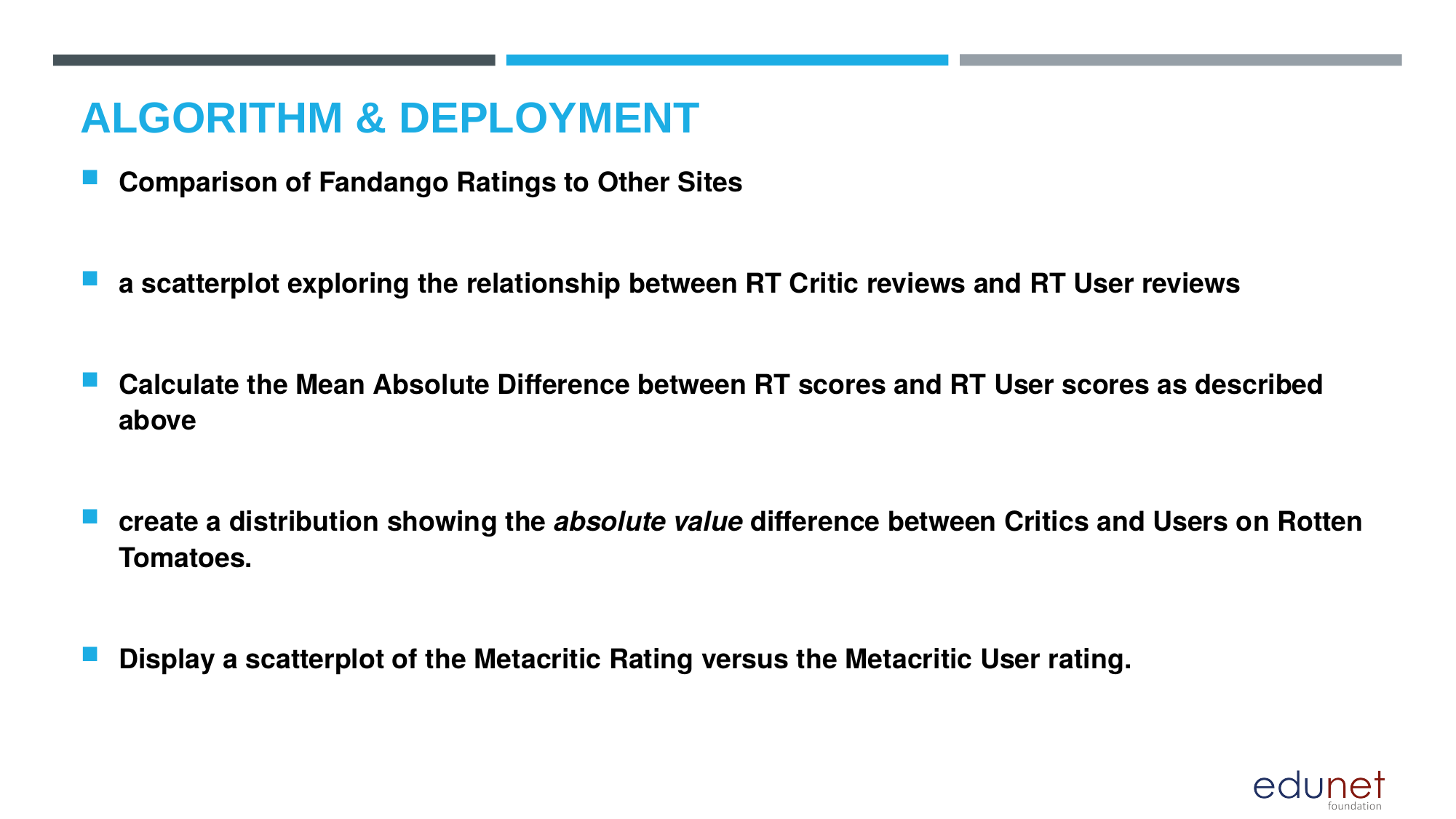

# Algorithm & Deployment
Comparison of Fandango Ratings to Other Sites

a scatterplot exploring the relationship between RT Critic reviews and RT User reviews

Calculate the Mean Absolute Difference between RT scores and RT User scores as described above

create a distribution showing the absolute value difference between Critics and Users on Rotten Tomatoes.

Display a scatterplot of the Metacritic Rating versus the Metacritic User rating.